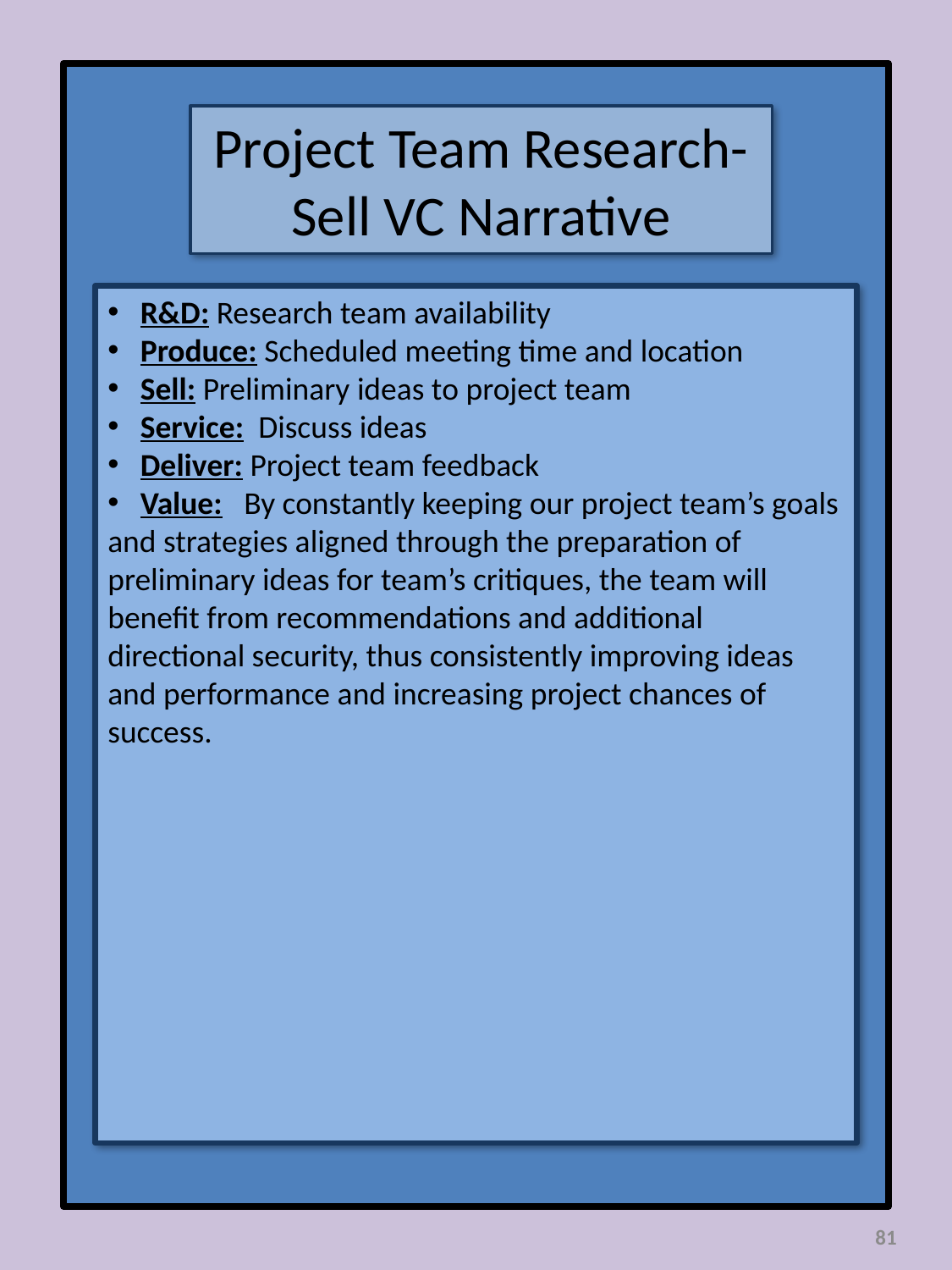

Project Team Research-Sell VC Narrative
   R&D: Research team availability
   Produce: Scheduled meeting time and location
   Sell: Preliminary ideas to project team
   Service:  Discuss ideas
   Deliver: Project team feedback
   Value:   By constantly keeping our project team’s goals and strategies aligned through the preparation of preliminary ideas for team’s critiques, the team will benefit from recommendations and additional directional security, thus consistently improving ideas and performance and increasing project chances of success.

81